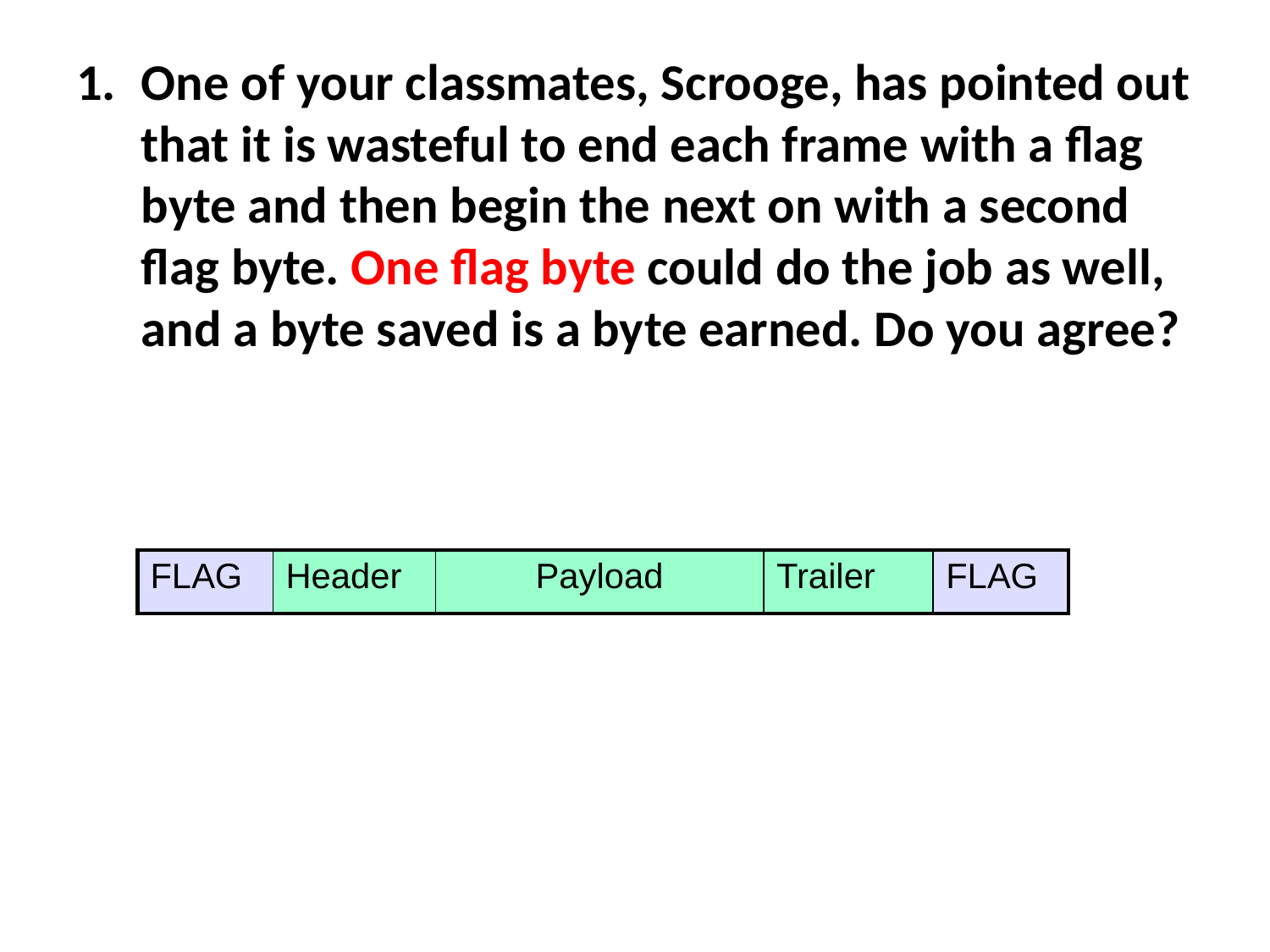

One of your classmates, Scrooge, has pointed out that it is wasteful to end each frame with a flag byte and then begin the next on with a second flag byte. One flag byte could do the job as well, and a byte saved is a byte earned. Do you agree?

| FLAG | Header | Payload | Trailer | FLAG |
| --- | --- | --- | --- | --- |